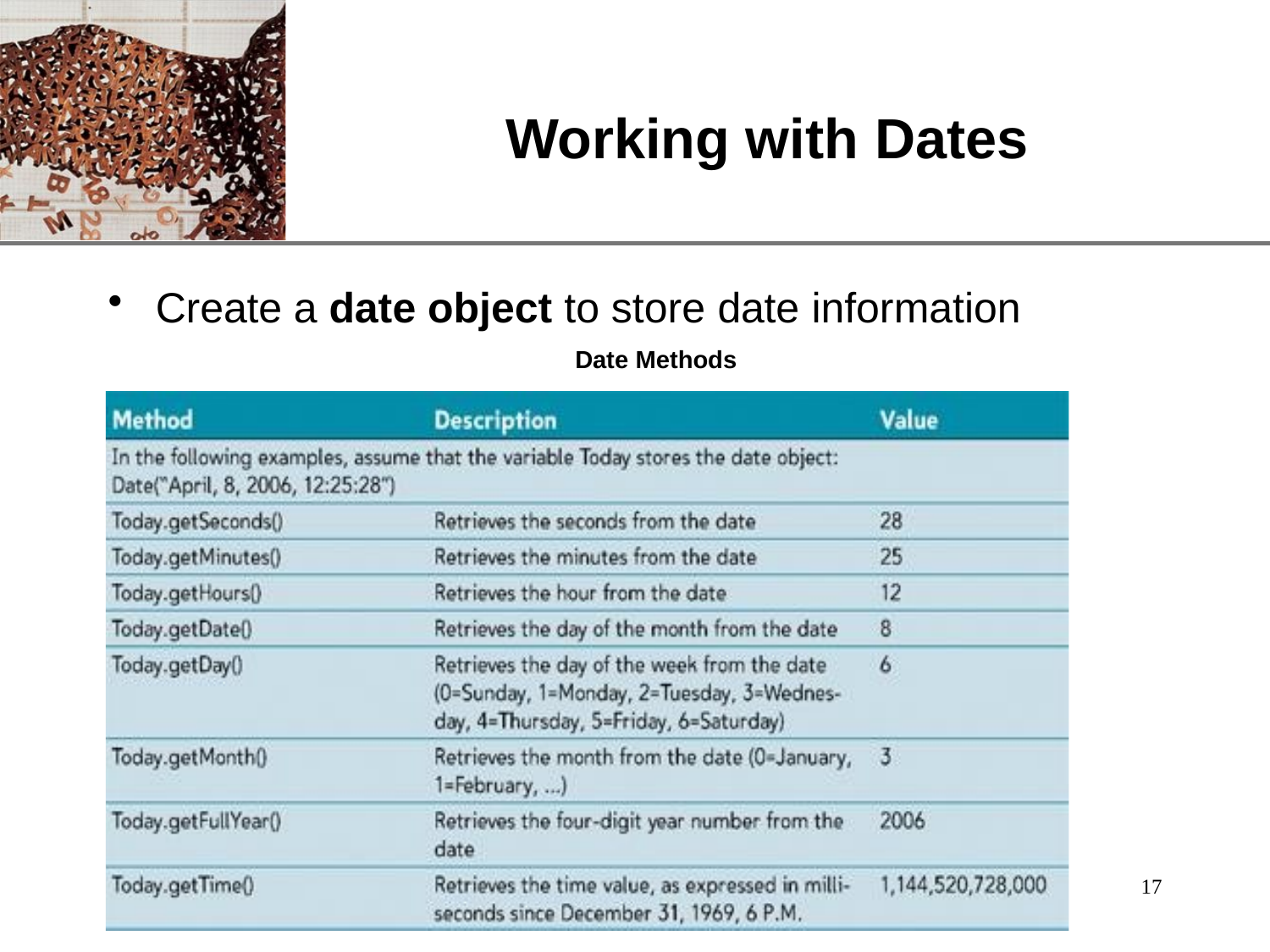

# Working with Dates
Create a date object to store date information
Date Methods

17